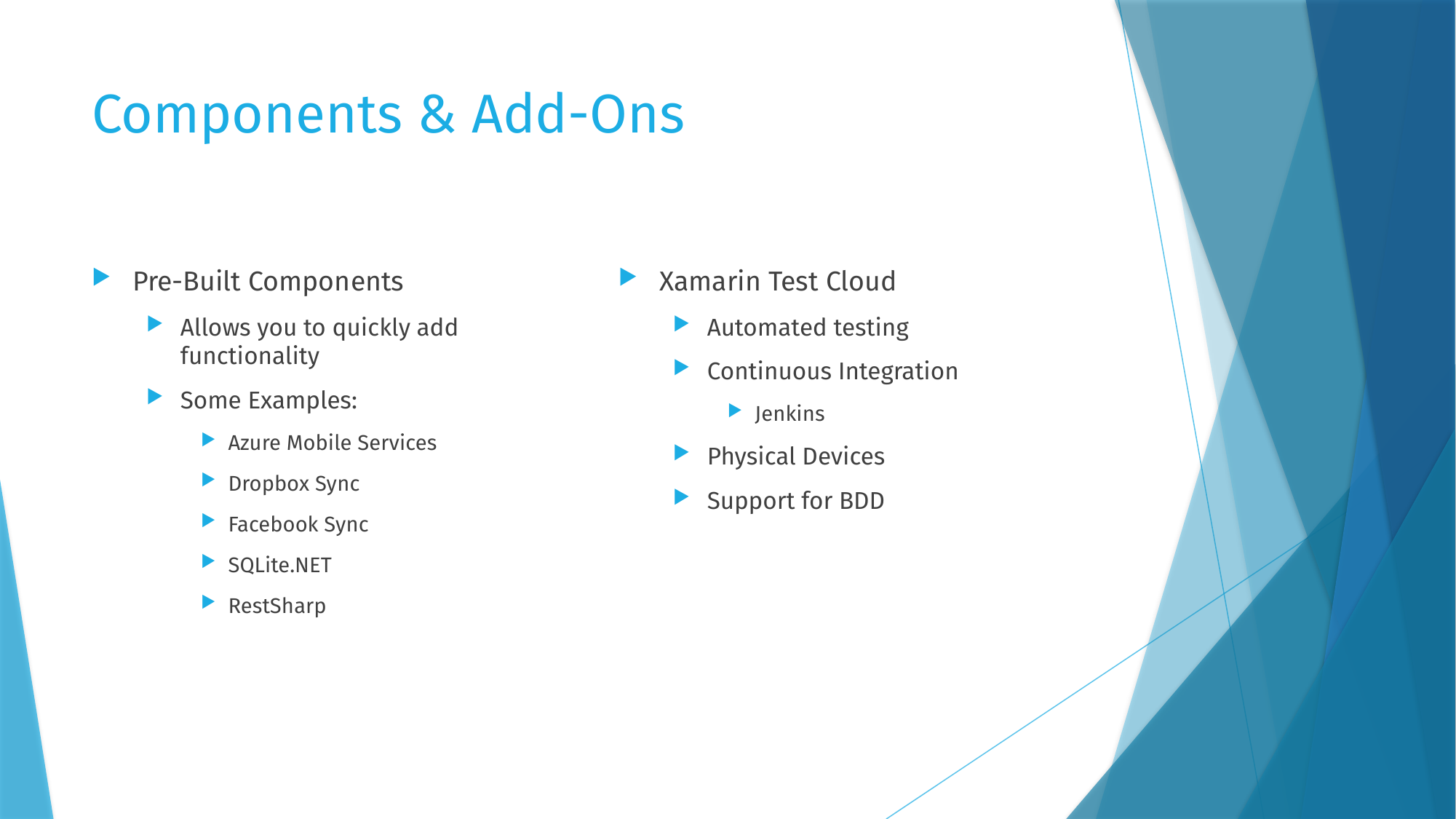

# Components & Add-Ons
Pre-Built Components
Allows you to quickly add functionality
Some Examples:
Azure Mobile Services
Dropbox Sync
Facebook Sync
SQLite.NET
RestSharp

Xamarin Test Cloud
Automated testing
Continuous Integration
Jenkins
Physical Devices
Support for BDD